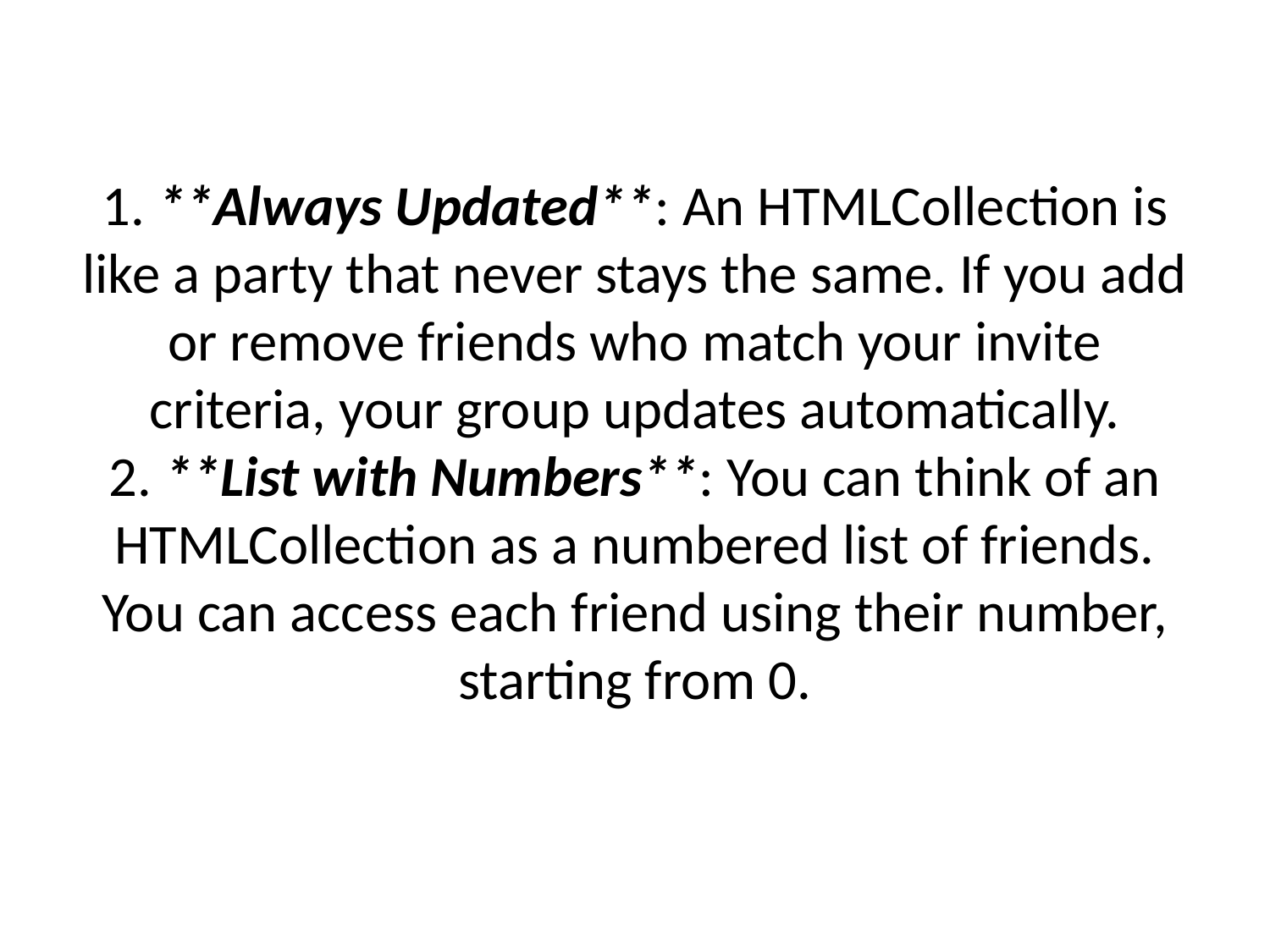

# 1. **Always Updated**: An HTMLCollection is like a party that never stays the same. If you add or remove friends who match your invite criteria, your group updates automatically. 2. **List with Numbers**: You can think of an HTMLCollection as a numbered list of friends. You can access each friend using their number, starting from 0.